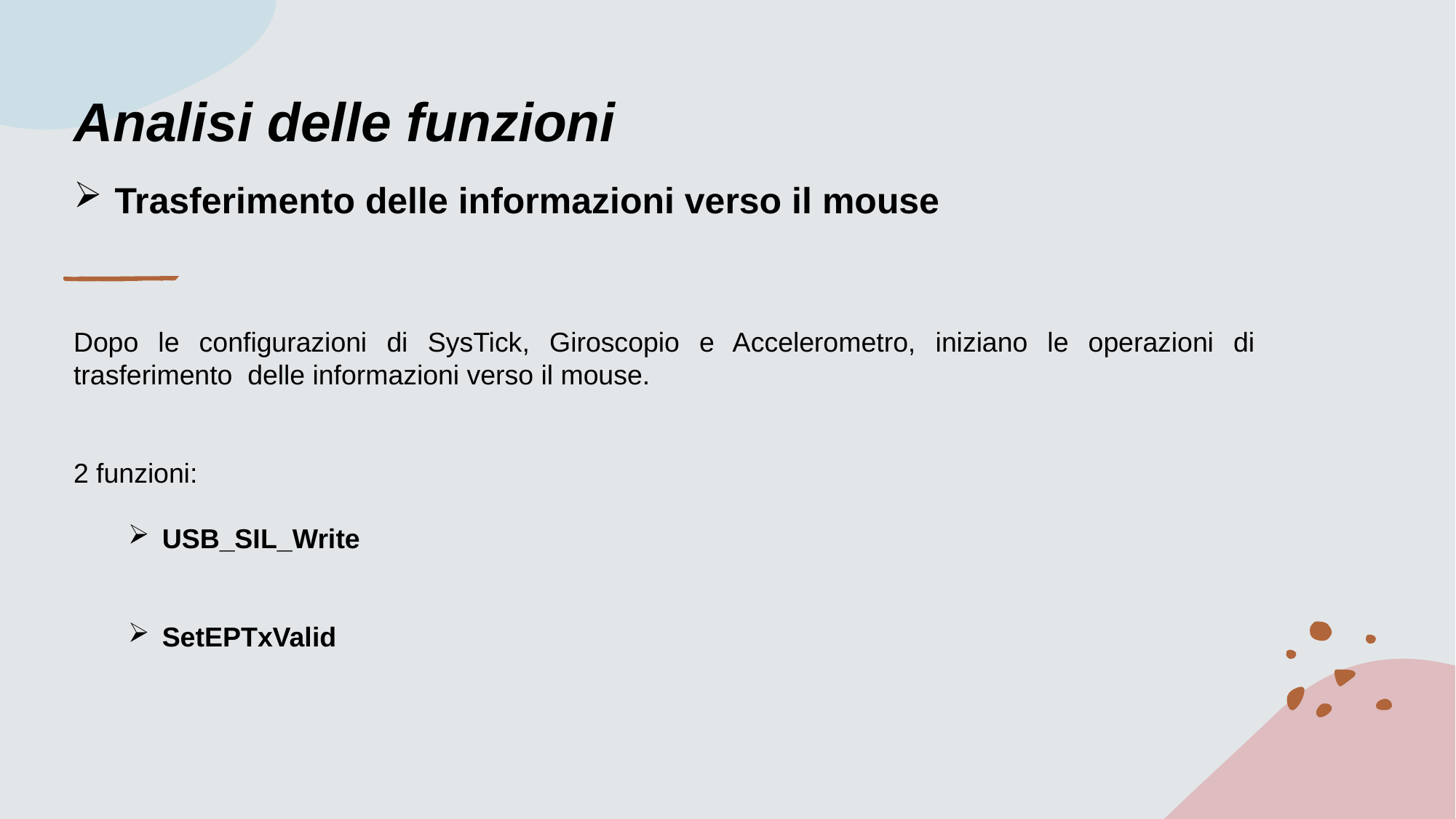

Analisi delle funzioni

Trasferimento delle informazioni verso il mouse

Dopo le configurazioni di SysTick, Giroscopio e Accelerometro, iniziano le operazioni di trasferimento  delle informazioni verso il mouse.

2 funzioni:

USB_SIL_Write

SetEPTxValid